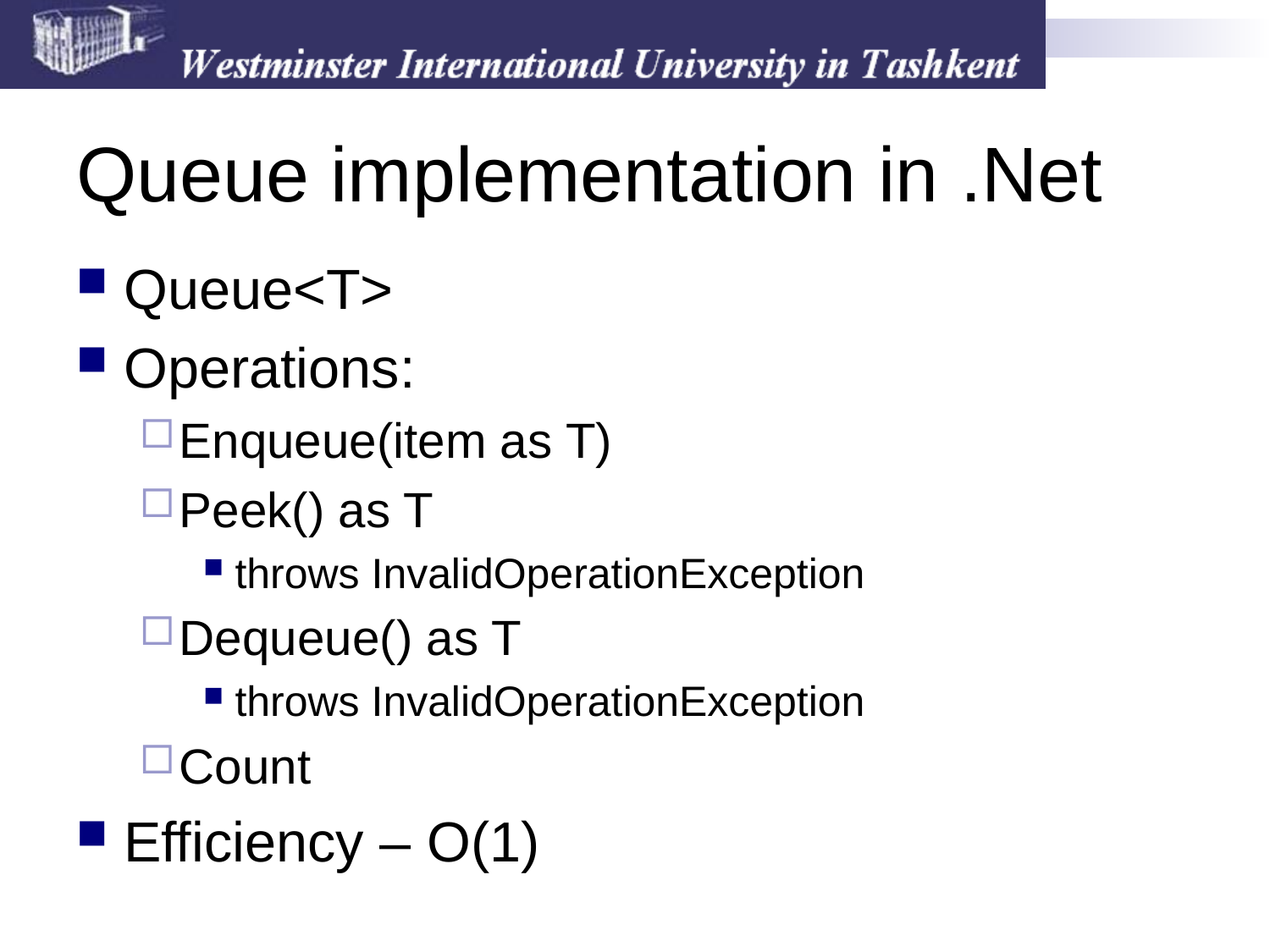

# Queue implementation in .Net
Queue<T>
Operations:
Enqueue(item as T)
Peek() as T
throws InvalidOperationException
Dequeue() as T
throws InvalidOperationException
Count
Efficiency – O(1)